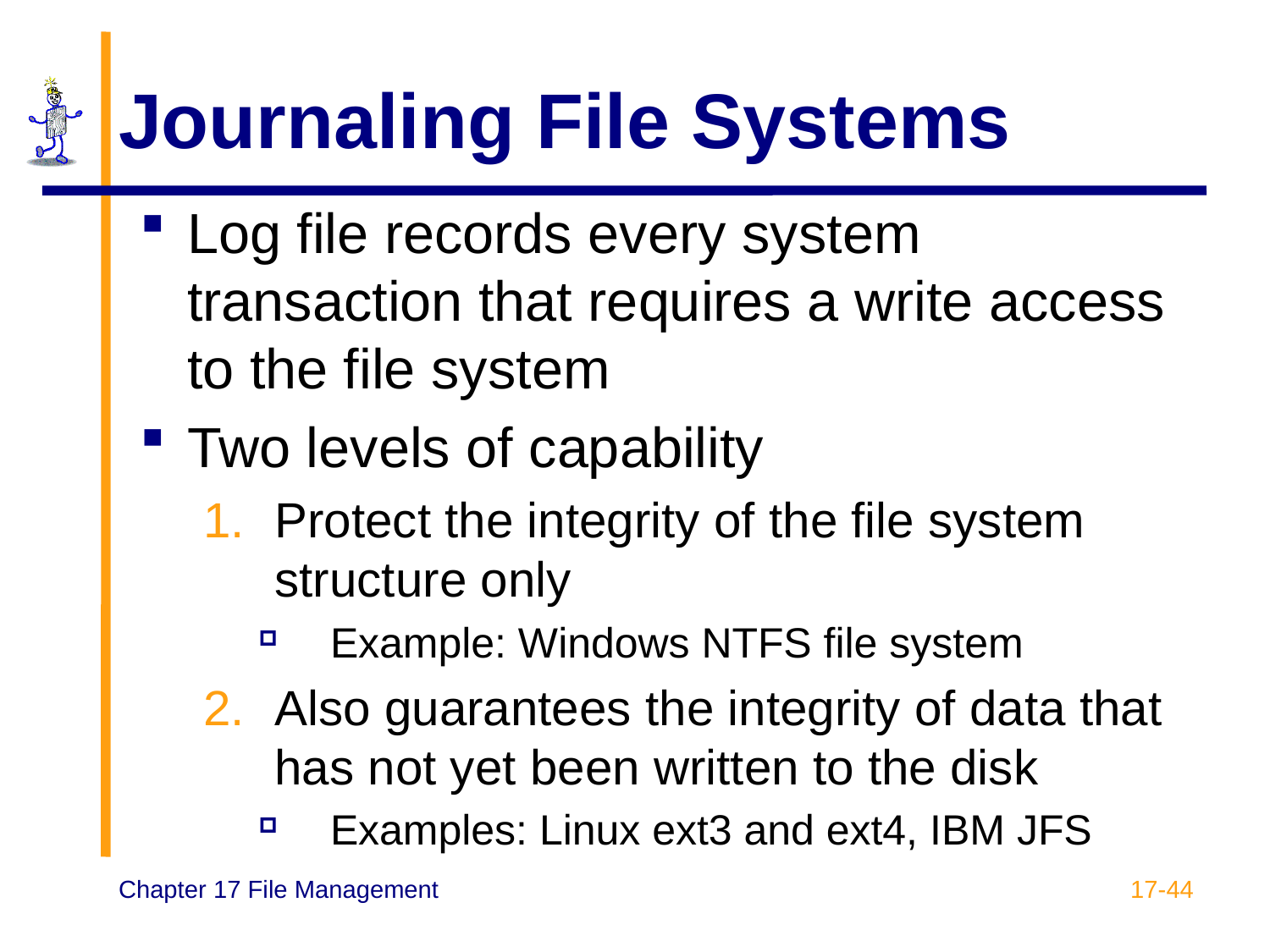

# Journaling File Systems
Log file records every system transaction that requires a write access to the file system
Two levels of capability
Protect the integrity of the file system structure only
Example: Windows NTFS file system
Also guarantees the integrity of data that has not yet been written to the disk
Examples: Linux ext3 and ext4, IBM JFS
17-44
Chapter 17 File Management